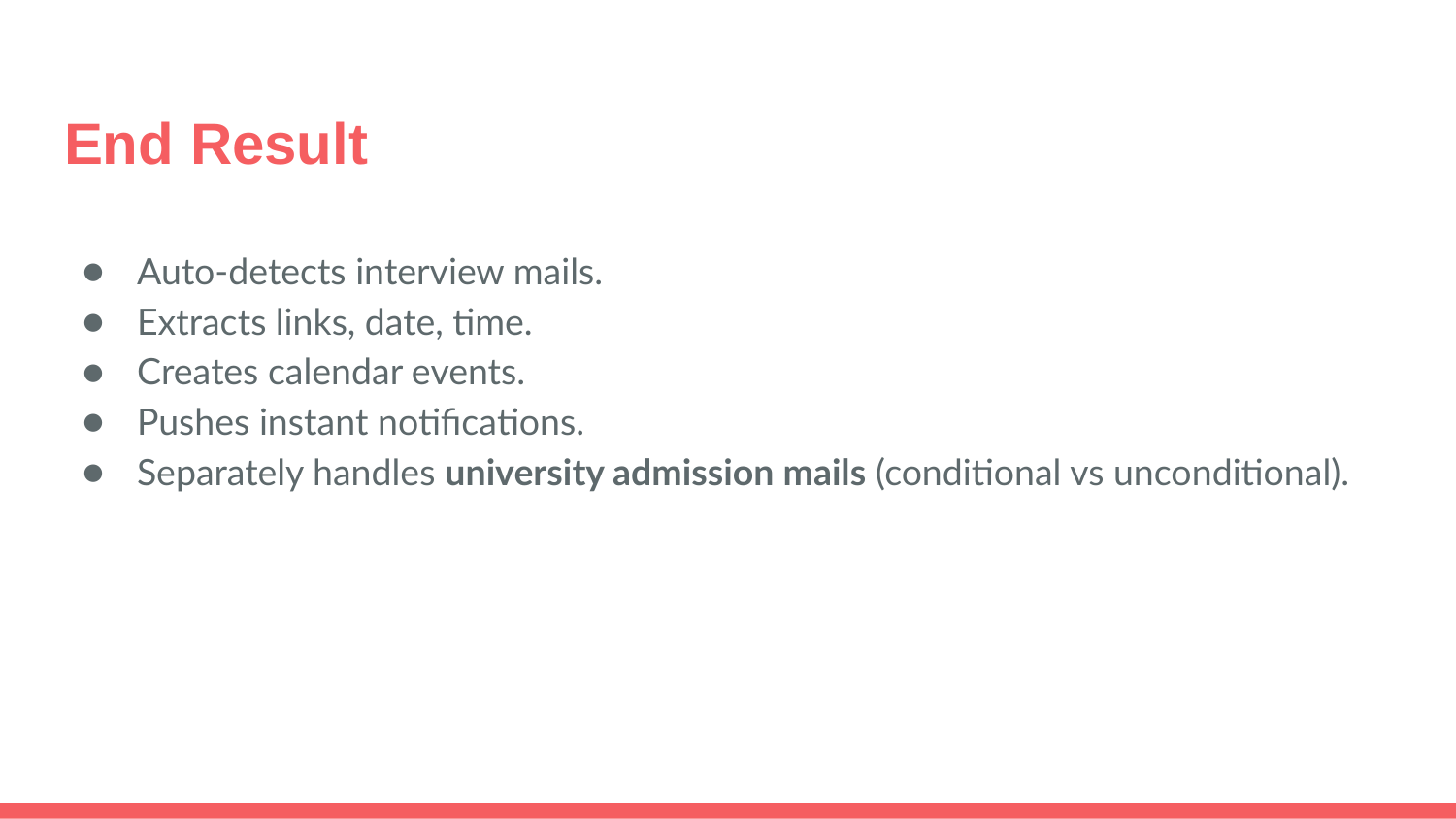

# End Result

Auto-detects interview mails.
Extracts links, date, time.
Creates calendar events.
Pushes instant notifications.
Separately handles university admission mails (conditional vs unconditional).